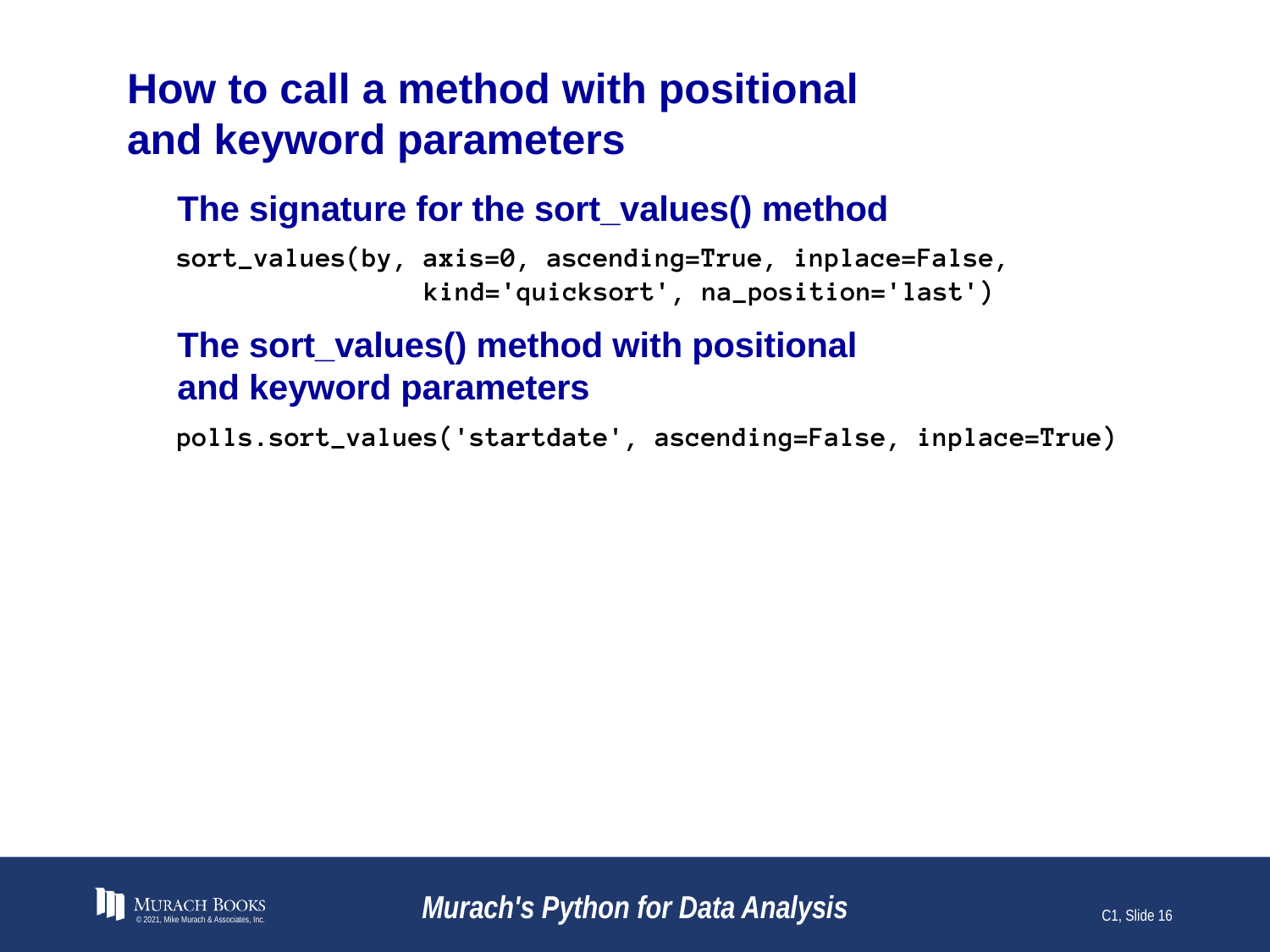

# How to call a method with positional and keyword parameters
The signature for the sort_values() method
sort_values(by, axis=0, ascending=True, inplace=False,
                kind='quicksort', na_position='last')
The sort_values() method with positional
and keyword parameters
polls.sort_values('startdate', ascending=False, inplace=True)

© 2021, Mike Murach & Associates, Inc.
Murach's Python for Data Analysis

C1, Slide 16